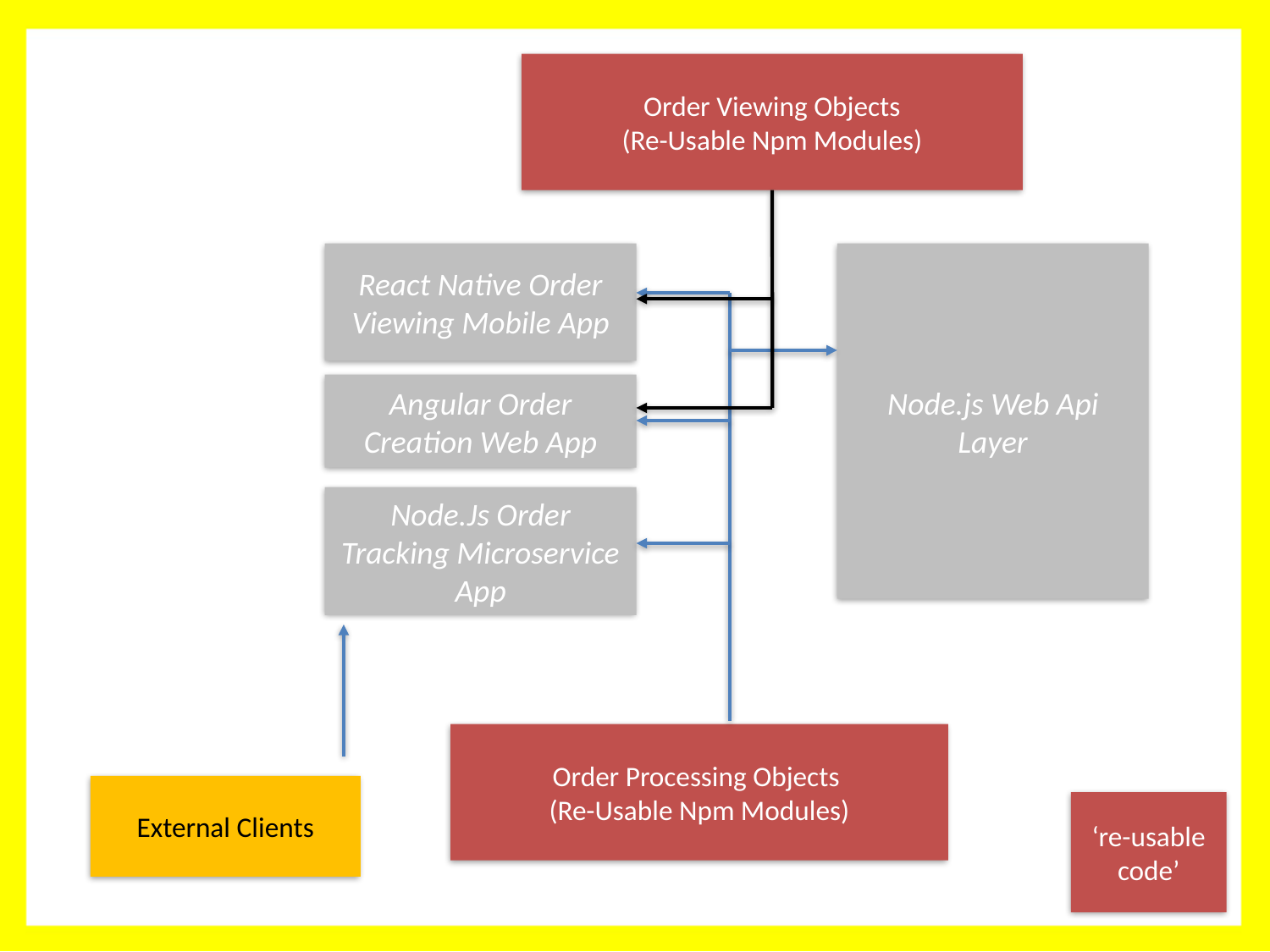

Order Viewing Objects
(Re-Usable Npm Modules)
React Native Order Viewing Mobile App
Node.js Web Api Layer
Angular Order Creation Web App
Node.Js Order Tracking Microservice App
Order Processing Objects
(Re-Usable Npm Modules)
External Clients
‘re-usable code’